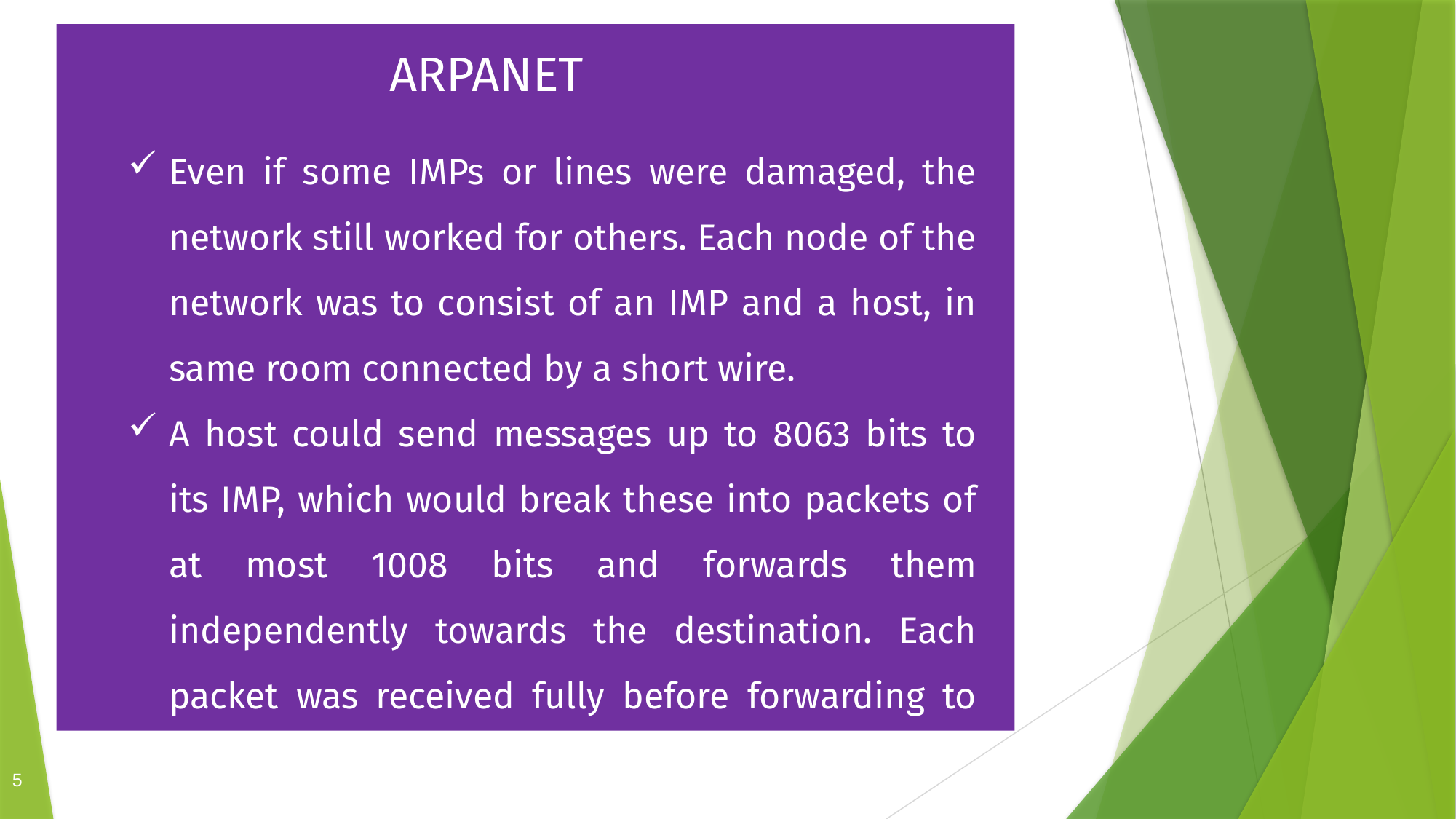

ARPANET
Even if some IMPs or lines were damaged, the network still worked for others. Each node of the network was to consist of an IMP and a host, in same room connected by a short wire.
A host could send messages up to 8063 bits to its IMP, which would break these into packets of at most 1008 bits and forwards them independently towards the destination. Each packet was received fully before forwarding to next hop.